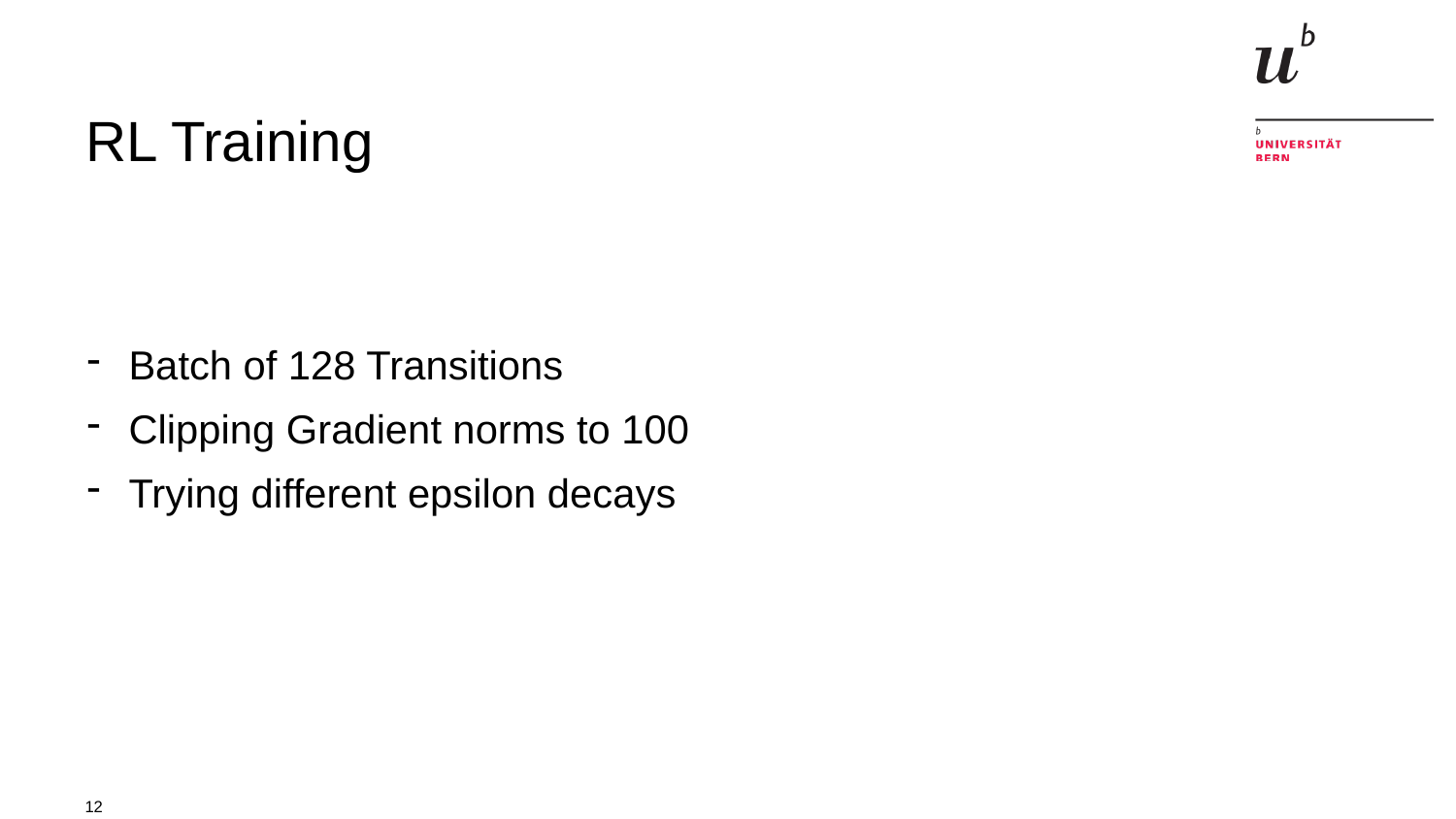

# RL Training

Batch of 128 Transitions
Clipping Gradient norms to 100
Trying different epsilon decays